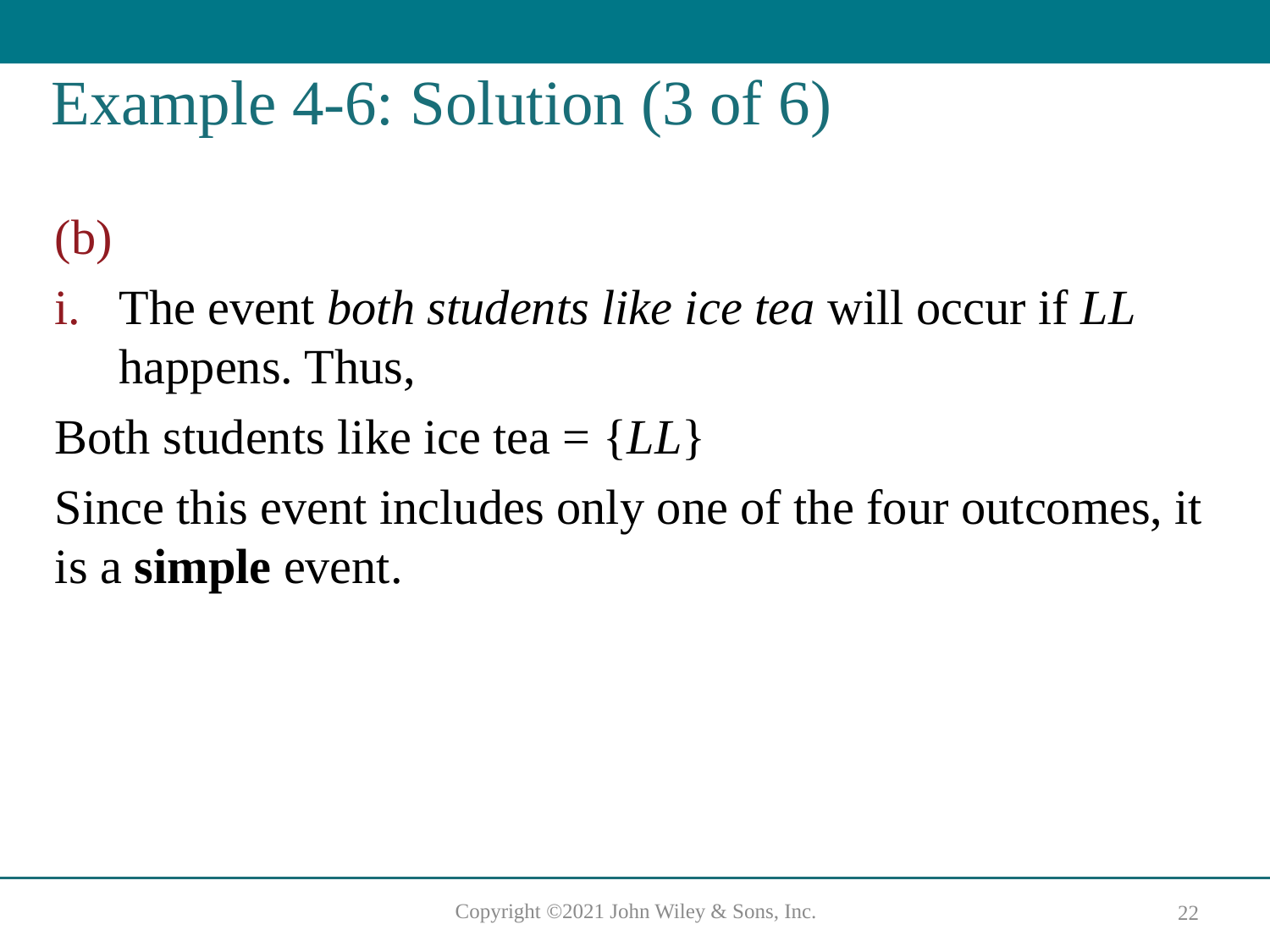

# Example 4-6: Solution (3 of 6)
(b)
The event both students like ice tea will occur if LL happens. Thus,
Both students like ice tea = {LL}
Since this event includes only one of the four outcomes, it is a simple event.